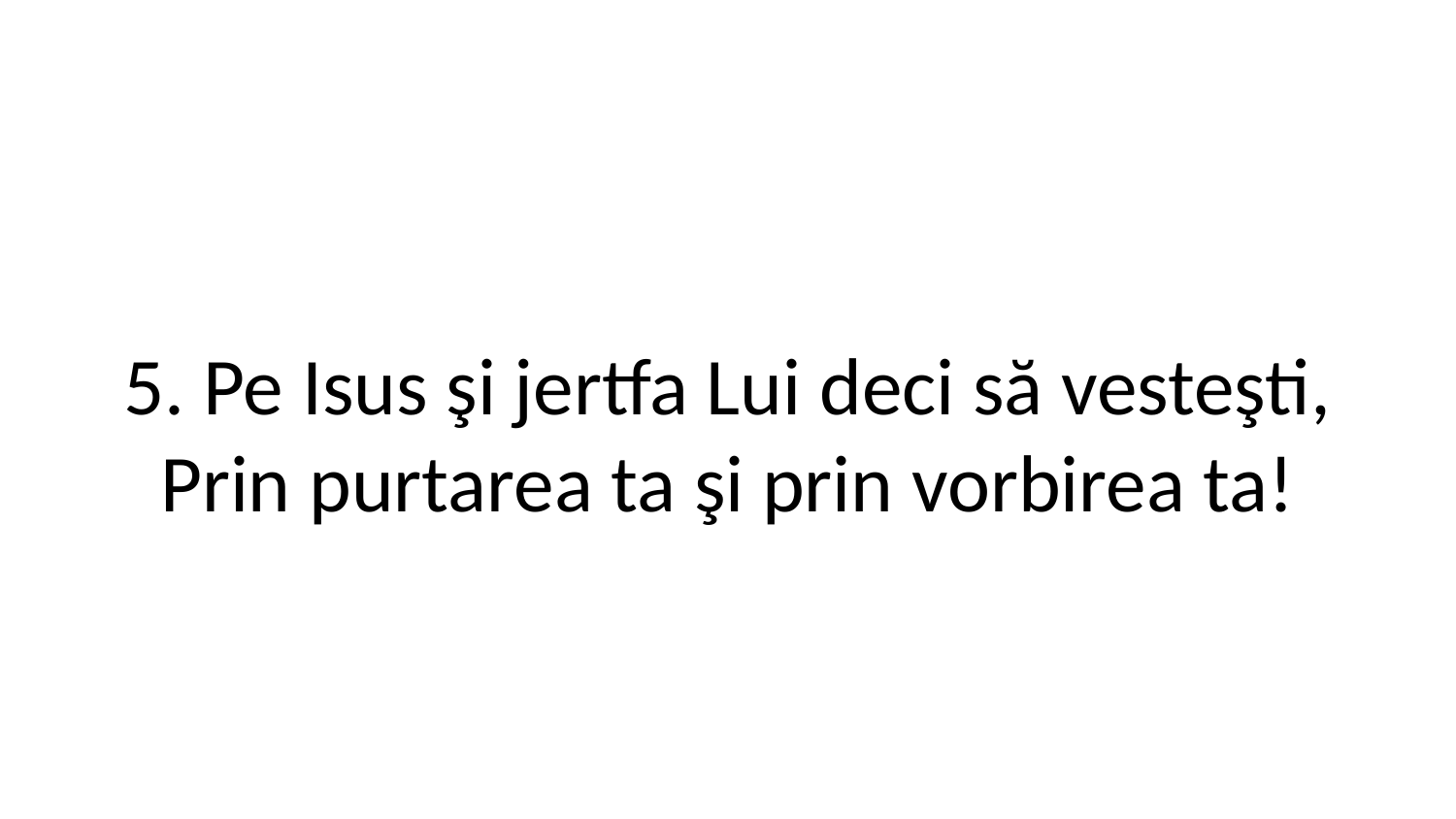

5. Pe Isus şi jertfa Lui deci să vesteşti,
Prin purtarea ta şi prin vorbirea ta!